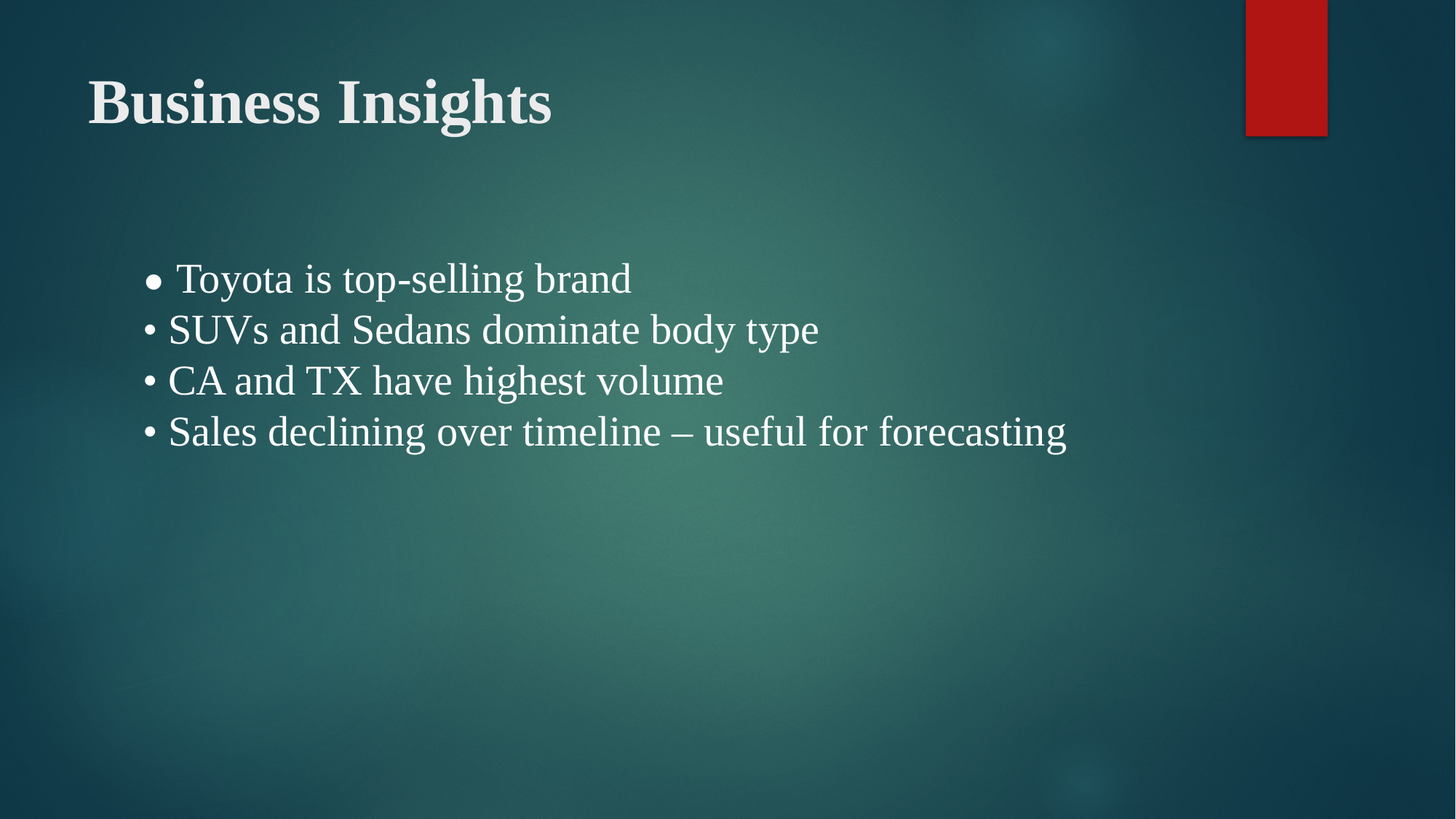

# Business Insights
• Toyota is top-selling brand
• SUVs and Sedans dominate body type
• CA and TX have highest volume
• Sales declining over timeline – useful for forecasting